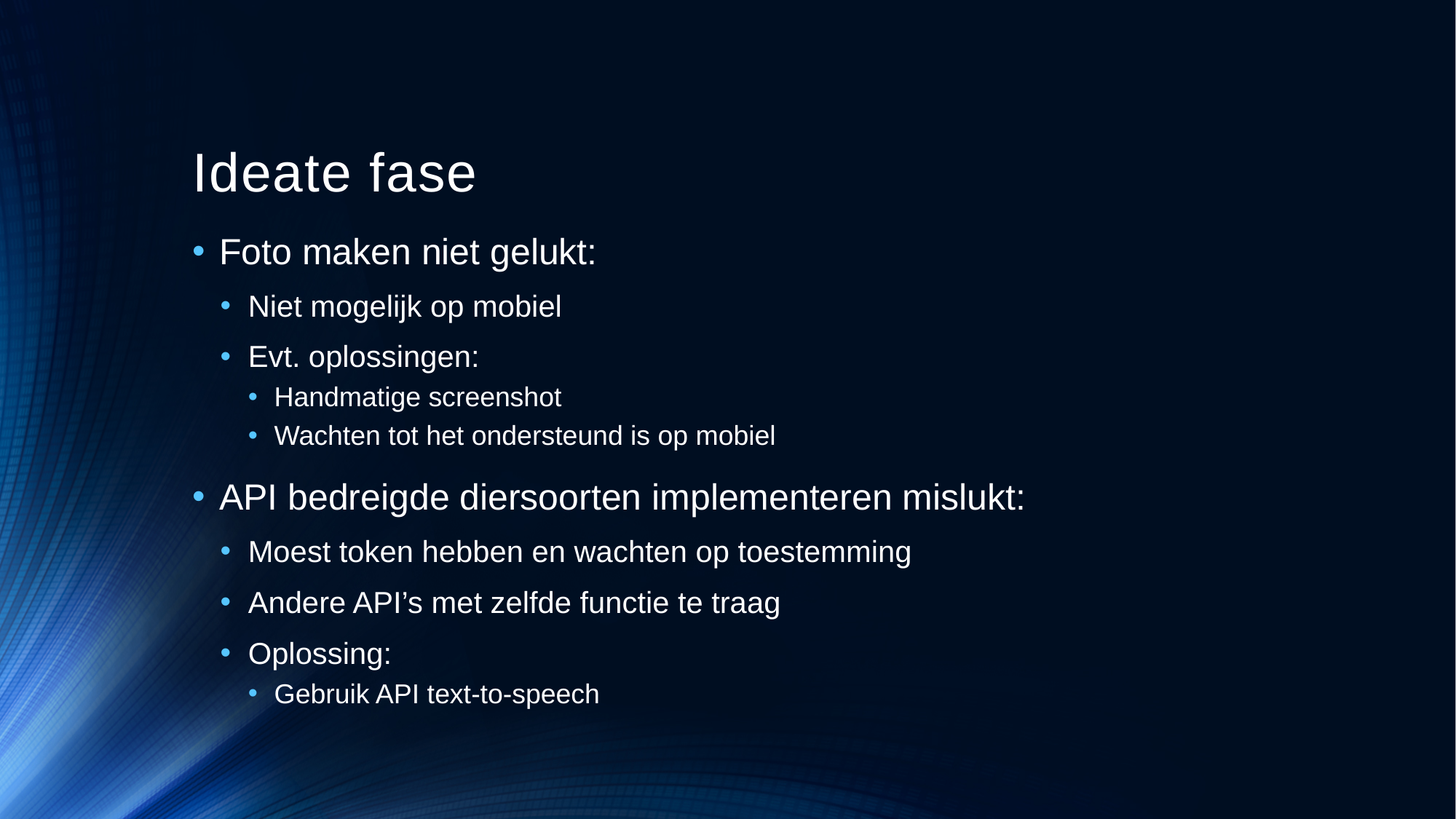

# Ideate fase
Foto maken niet gelukt:
Niet mogelijk op mobiel
Evt. oplossingen:
Handmatige screenshot
Wachten tot het ondersteund is op mobiel
API bedreigde diersoorten implementeren mislukt:
Moest token hebben en wachten op toestemming
Andere API’s met zelfde functie te traag
Oplossing:
Gebruik API text-to-speech